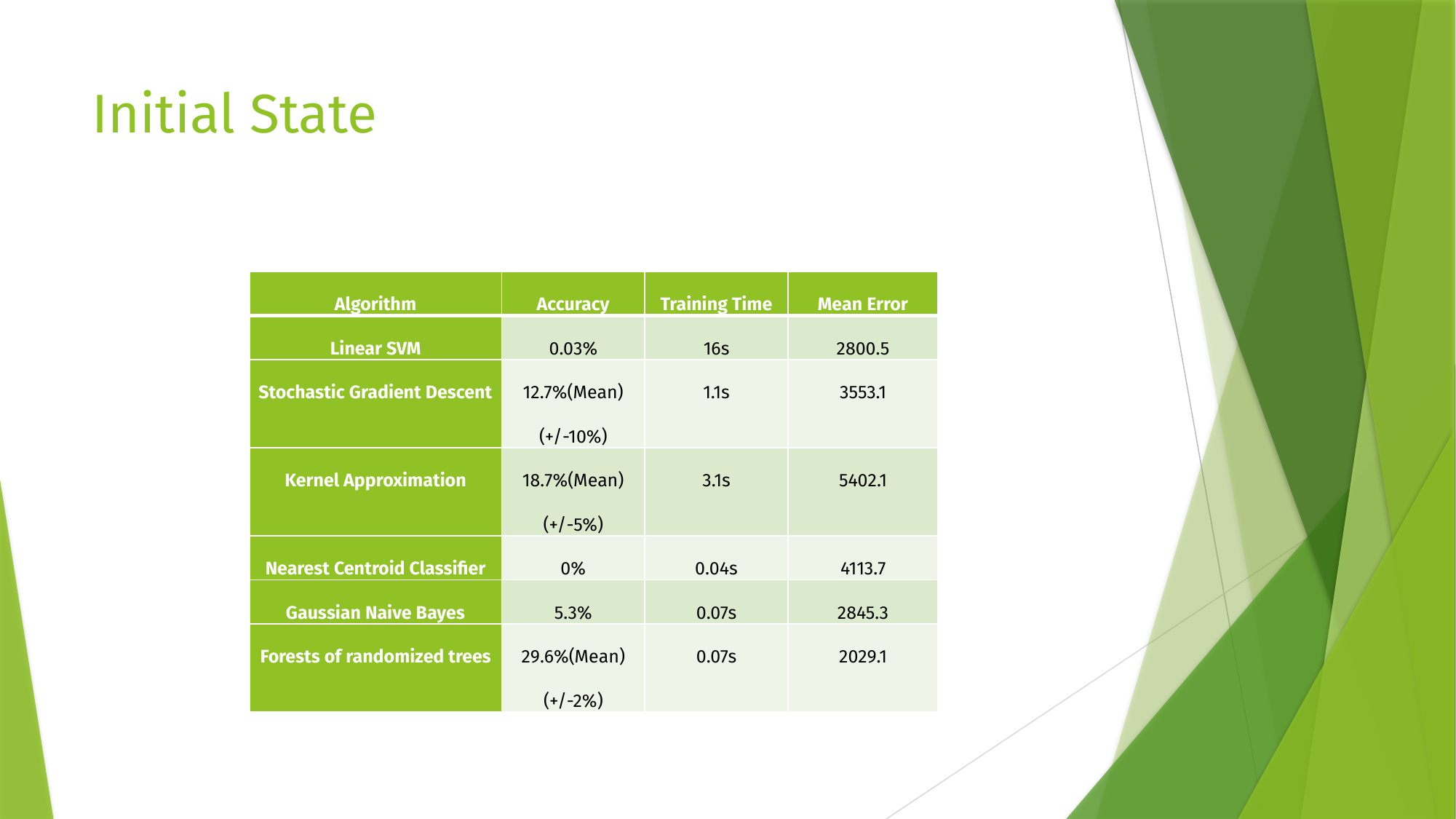

# Initial State
| Algorithm | Accuracy | Training Time | Mean Error |
| --- | --- | --- | --- |
| Linear SVM | 0.03% | 16s | 2800.5 |
| Stochastic Gradient Descent | 12.7%(Mean) (+/-10%) | 1.1s | 3553.1 |
| Kernel Approximation | 18.7%(Mean) (+/-5%) | 3.1s | 5402.1 |
| Nearest Centroid Classifier | 0% | 0.04s | 4113.7 |
| Gaussian Naive Bayes | 5.3% | 0.07s | 2845.3 |
| Forests of randomized trees | 29.6%(Mean) (+/-2%) | 0.07s | 2029.1 |